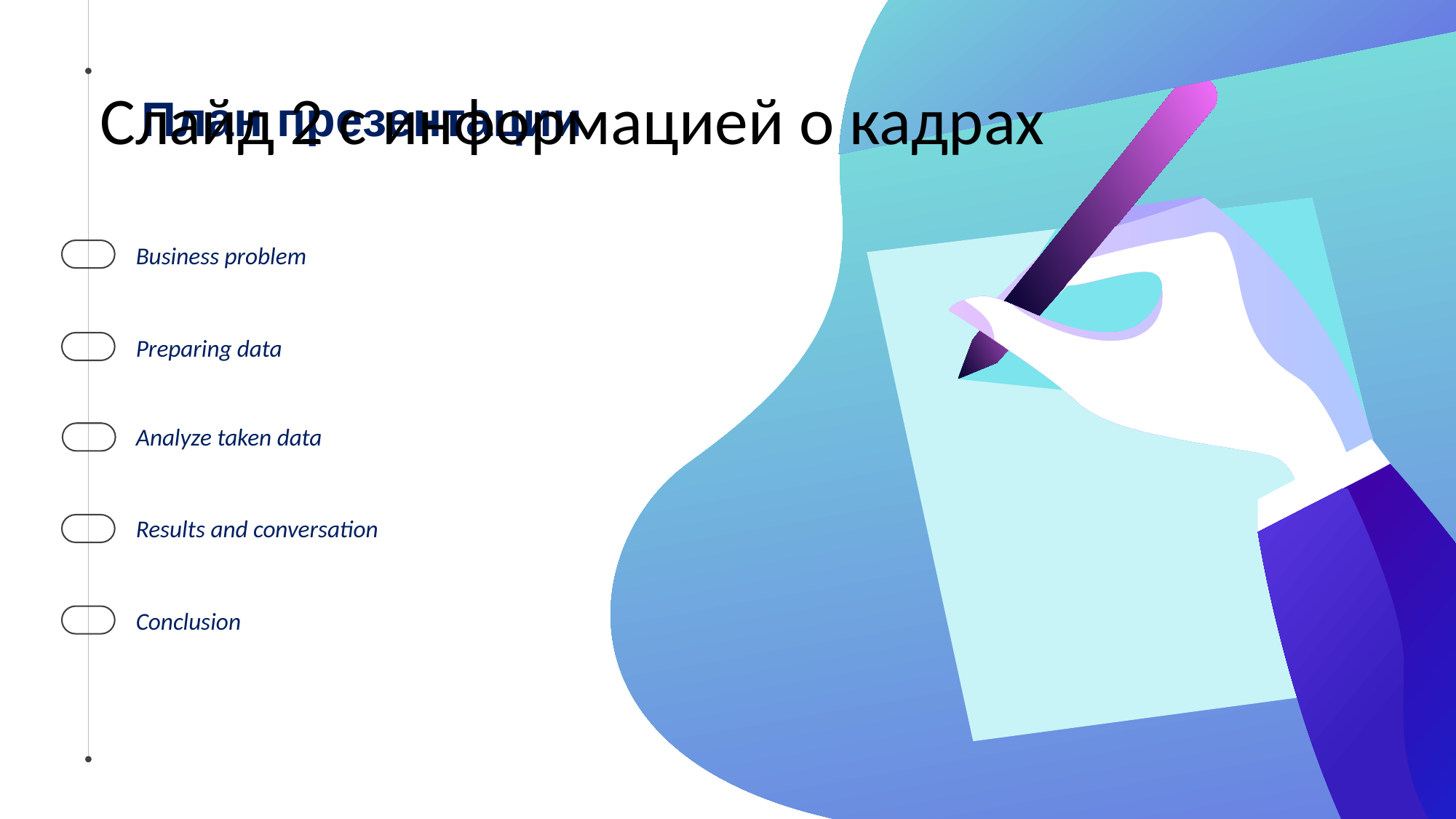

# Слайд 2 с информацией о кадрах

План презентации

Business problem

Preparing data
Analyze taken data

Results and conversation

Conclusion